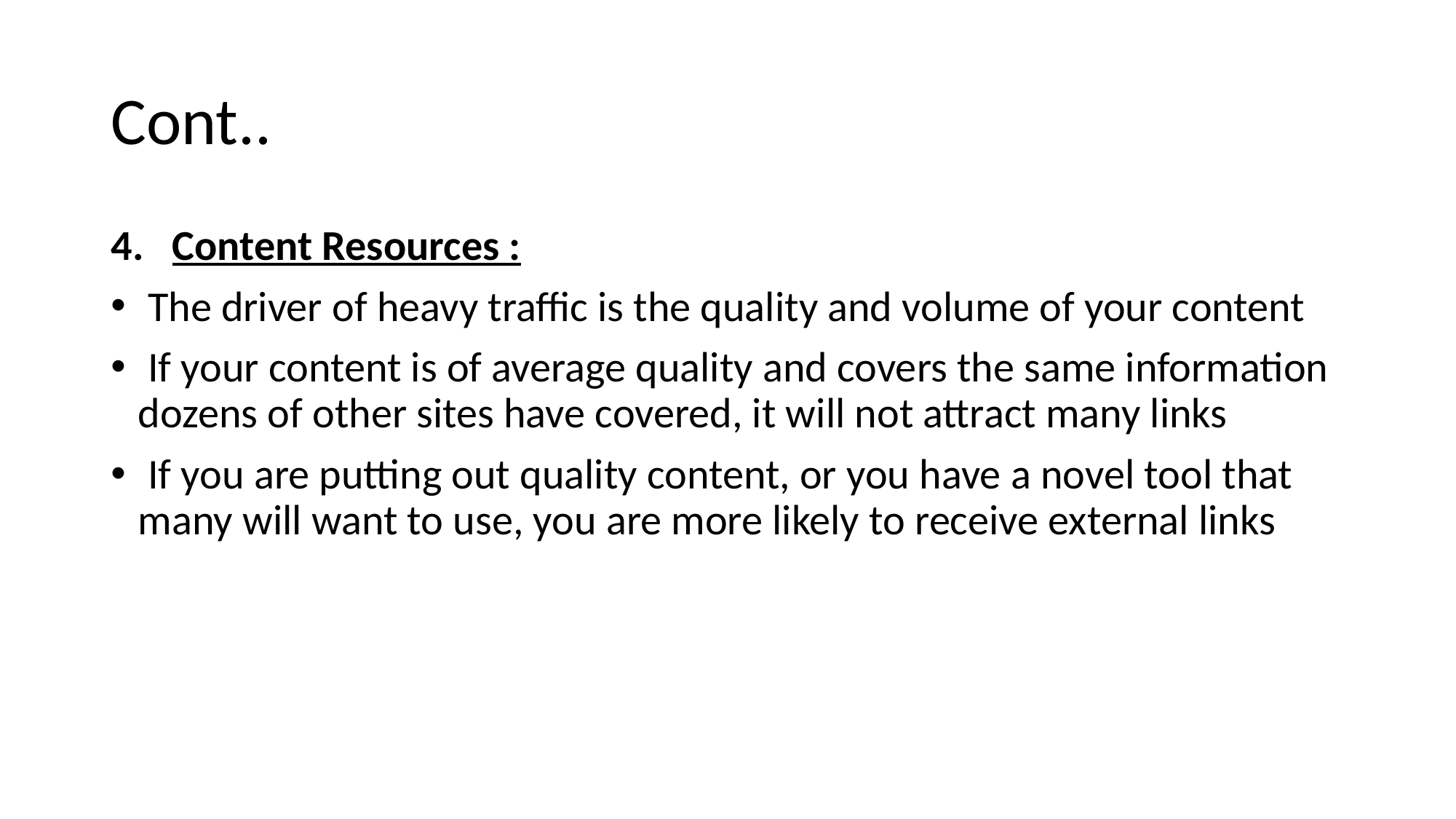

# Cont..
Content Resources :
 The driver of heavy traffic is the quality and volume of your content
 If your content is of average quality and covers the same information dozens of other sites have covered, it will not attract many links
 If you are putting out quality content, or you have a novel tool that many will want to use, you are more likely to receive external links